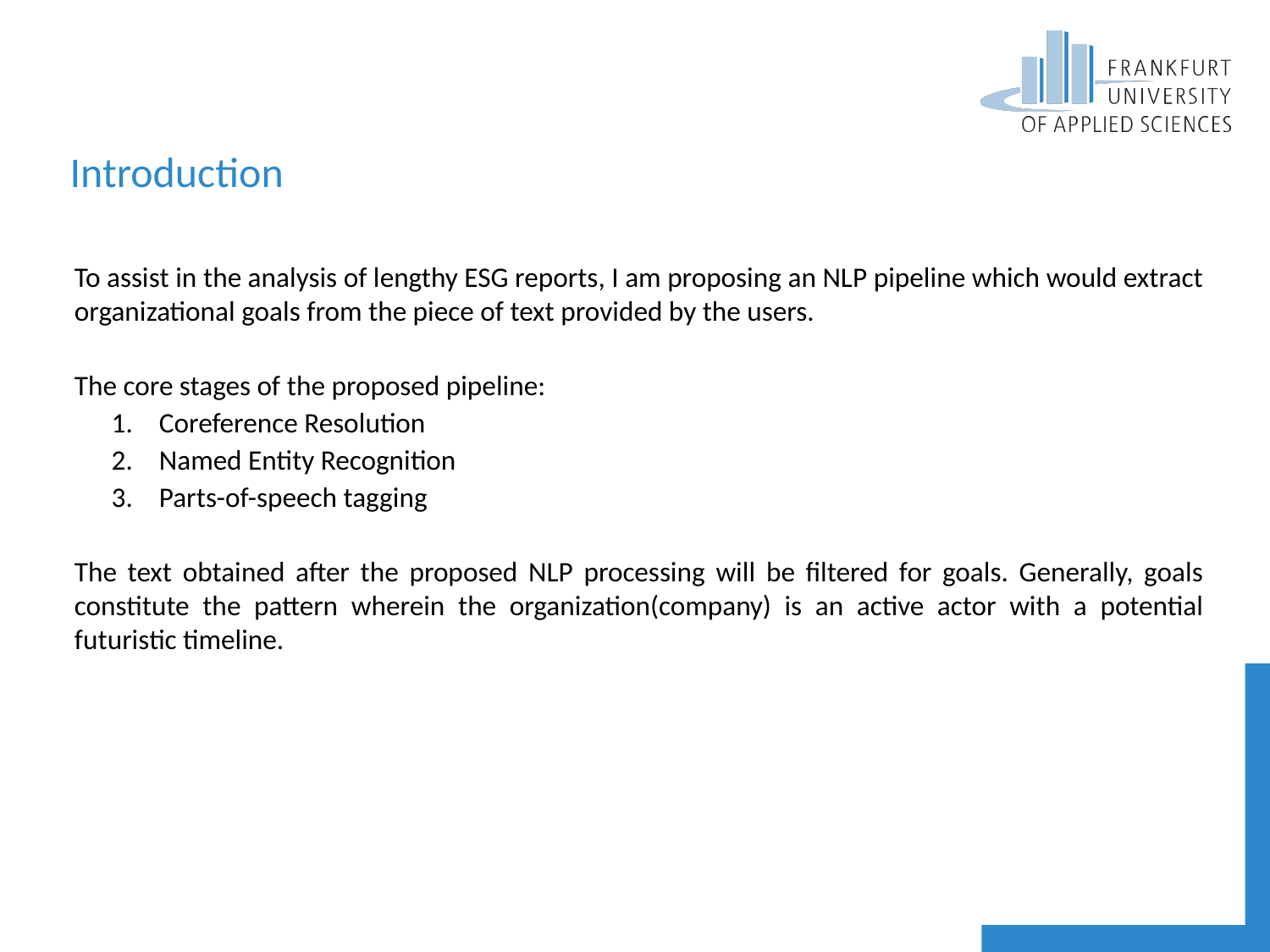

Introduction

To assist in the analysis of lengthy ESG reports, I am proposing an NLP pipeline which would extract organizational goals from the piece of text provided by the users.

The core stages of the proposed pipeline:
Coreference Resolution
Named Entity Recognition
Parts-of-speech tagging

The text obtained after the proposed NLP processing will be filtered for goals. Generally, goals constitute the pattern wherein the organization(company) is an active actor with a potential futuristic timeline.
Wir unterstützen Sie!
© urlaubsguru.de